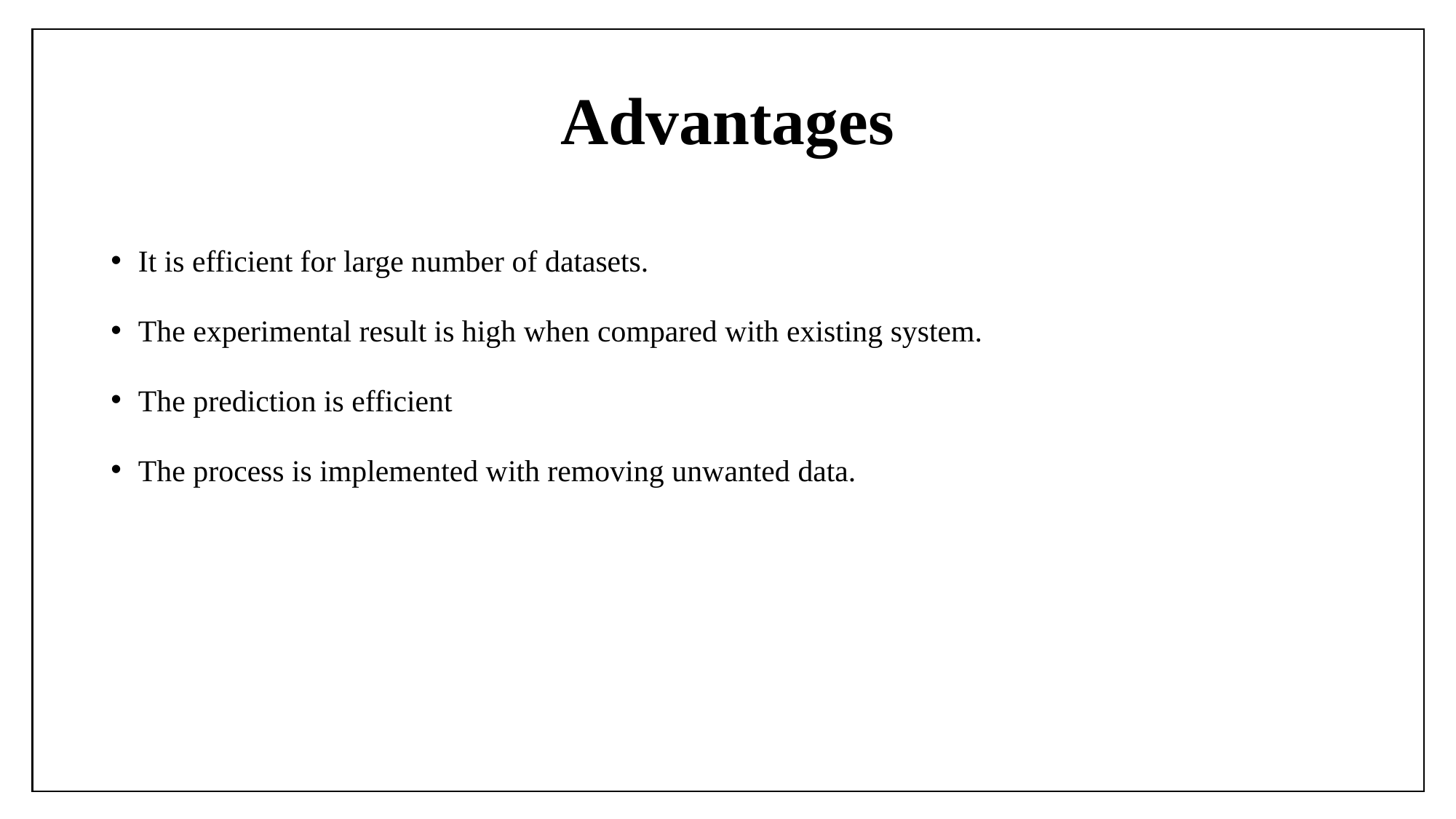

# Advantages
It is efficient for large number of datasets.
The experimental result is high when compared with existing system.
The prediction is efficient
The process is implemented with removing unwanted data.